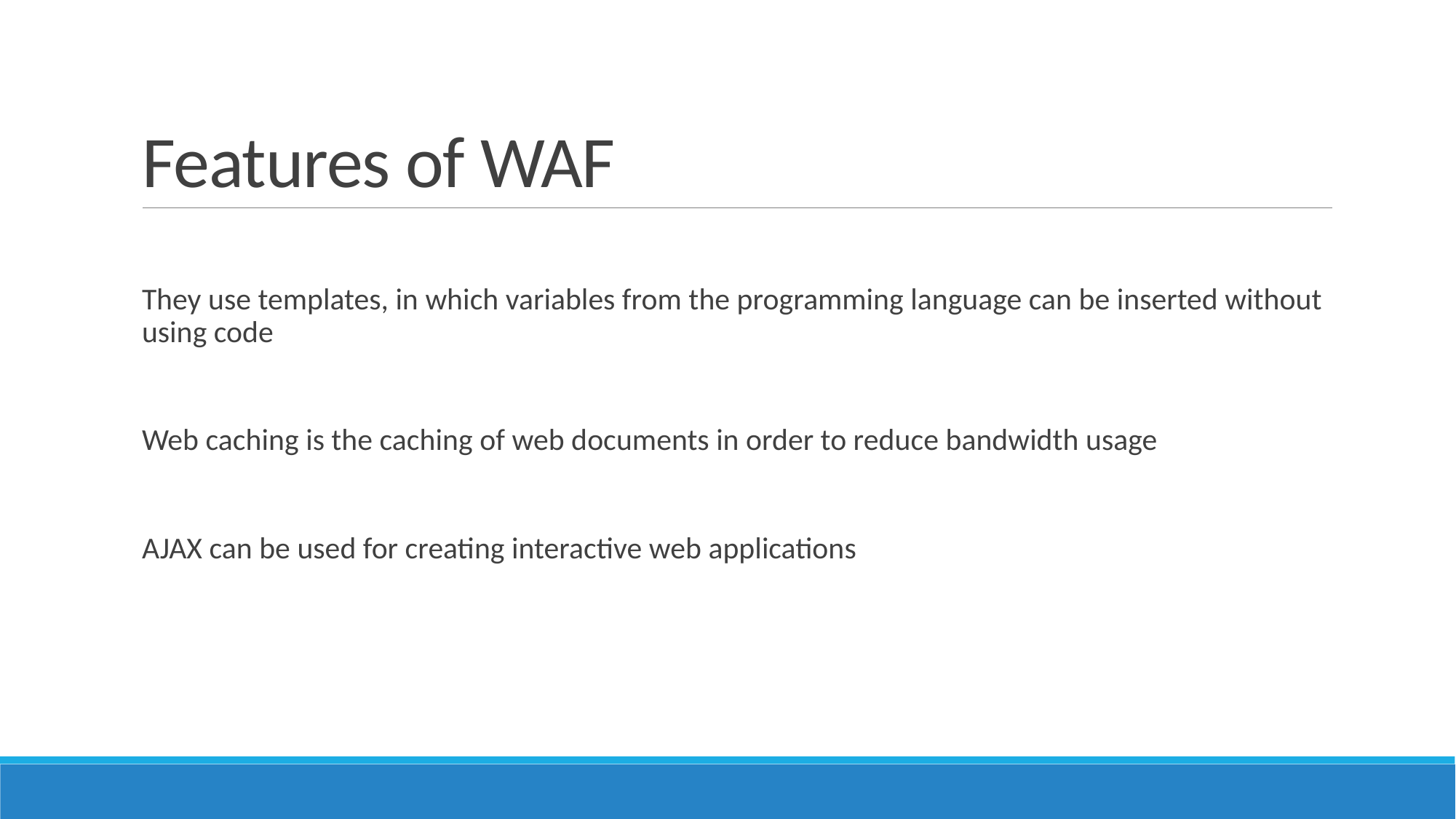

# Features of WAF

They use templates, in which variables from the programming language can be inserted without using code

Web caching is the caching of web documents in order to reduce bandwidth usage

AJAX can be used for creating interactive web applications